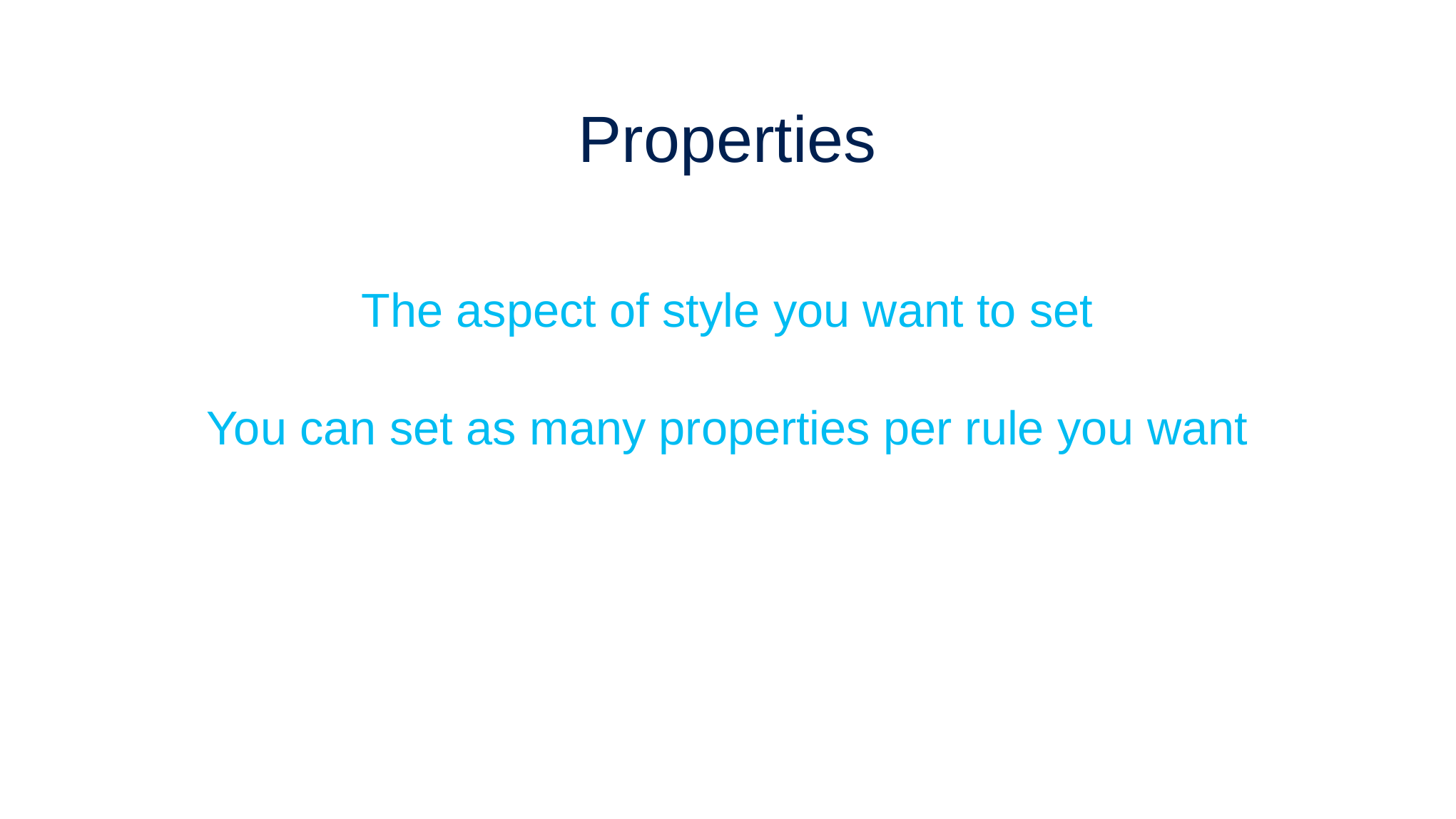

Properties
The aspect of style you want to set
You can set as many properties per rule you want